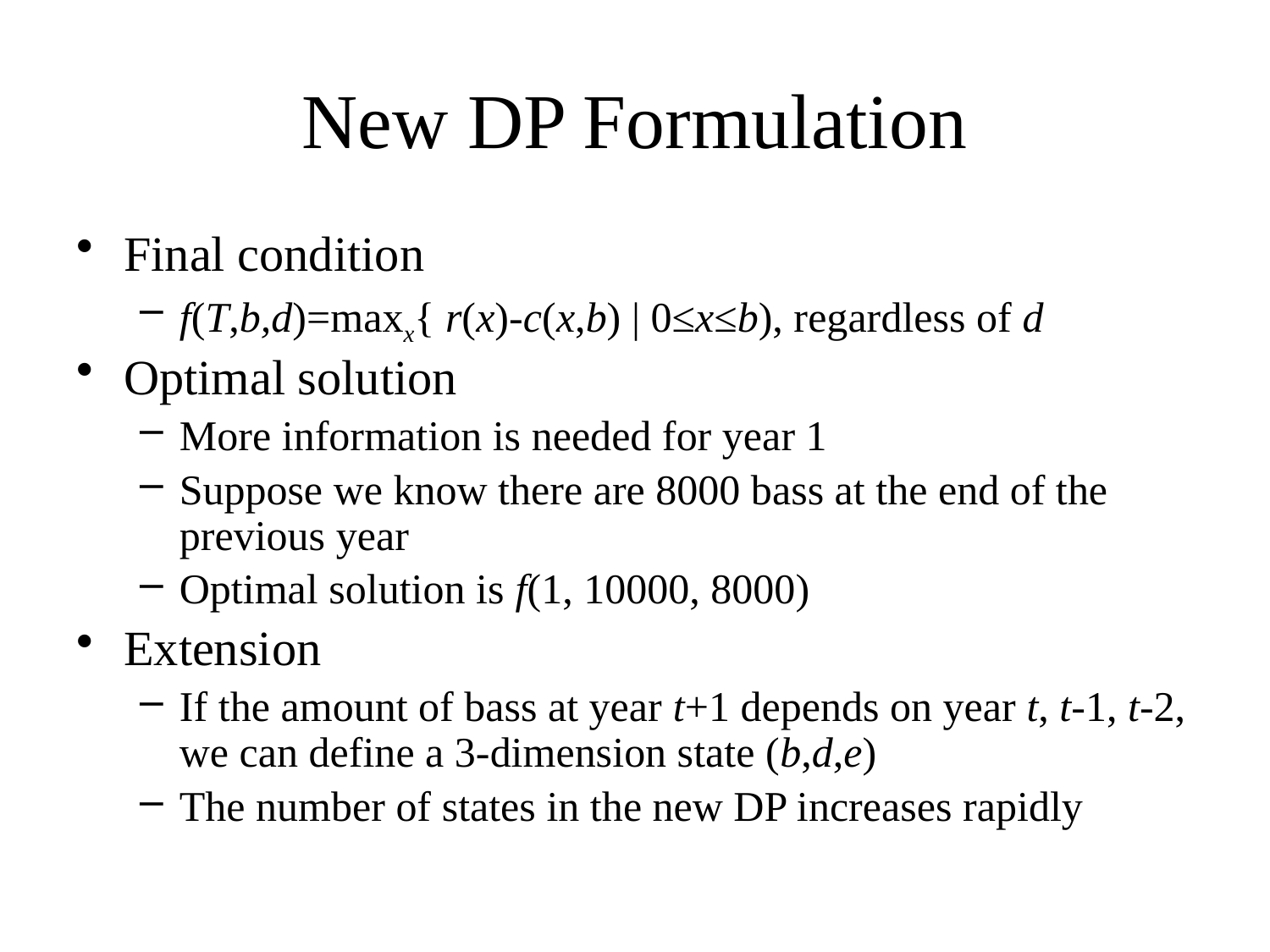

# New DP Formulation
Final condition
f(T,b,d)=maxx{ r(x)-c(x,b) | 0≤x≤b), regardless of d
Optimal solution
More information is needed for year 1
Suppose we know there are 8000 bass at the end of the previous year
Optimal solution is f(1, 10000, 8000)
Extension
If the amount of bass at year t+1 depends on year t, t-1, t-2, we can define a 3-dimension state (b,d,e)
The number of states in the new DP increases rapidly